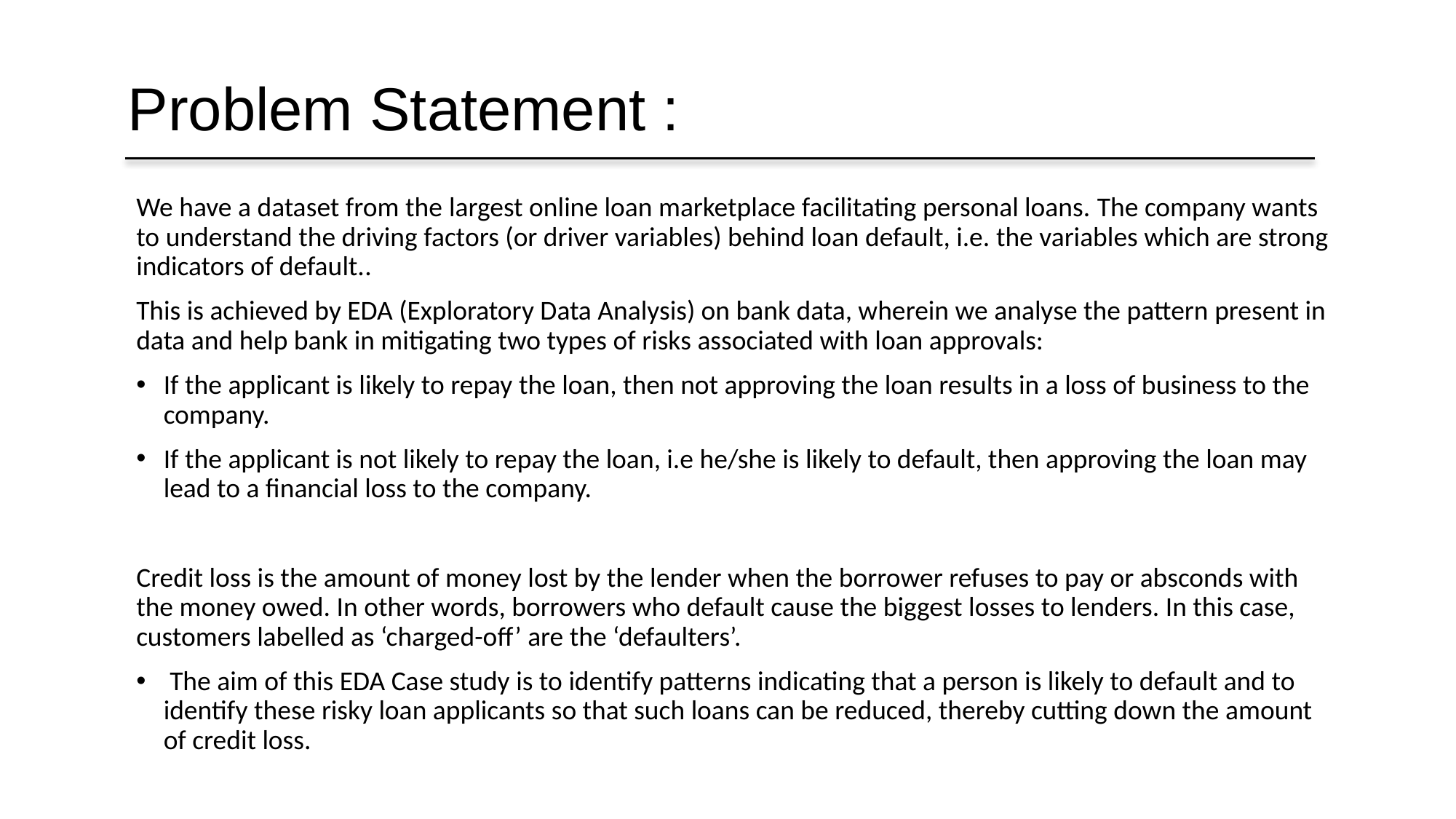

# Problem Statement :
We have a dataset from the largest online loan marketplace facilitating personal loans. The company wants to understand the driving factors (or driver variables) behind loan default, i.e. the variables which are strong indicators of default..
This is achieved by EDA (Exploratory Data Analysis) on bank data, wherein we analyse the pattern present in data and help bank in mitigating two types of risks associated with loan approvals:
If the applicant is likely to repay the loan, then not approving the loan results in a loss of business to the company.
If the applicant is not likely to repay the loan, i.e he/she is likely to default, then approving the loan may lead to a financial loss to the company.

Credit loss is the amount of money lost by the lender when the borrower refuses to pay or absconds with the money owed. In other words, borrowers who default cause the biggest losses to lenders. In this case, customers labelled as ‘charged-off’ are the ‘defaulters’.
 The aim of this EDA Case study is to identify patterns indicating that a person is likely to default and to identify these risky loan applicants so that such loans can be reduced, thereby cutting down the amount of credit loss.